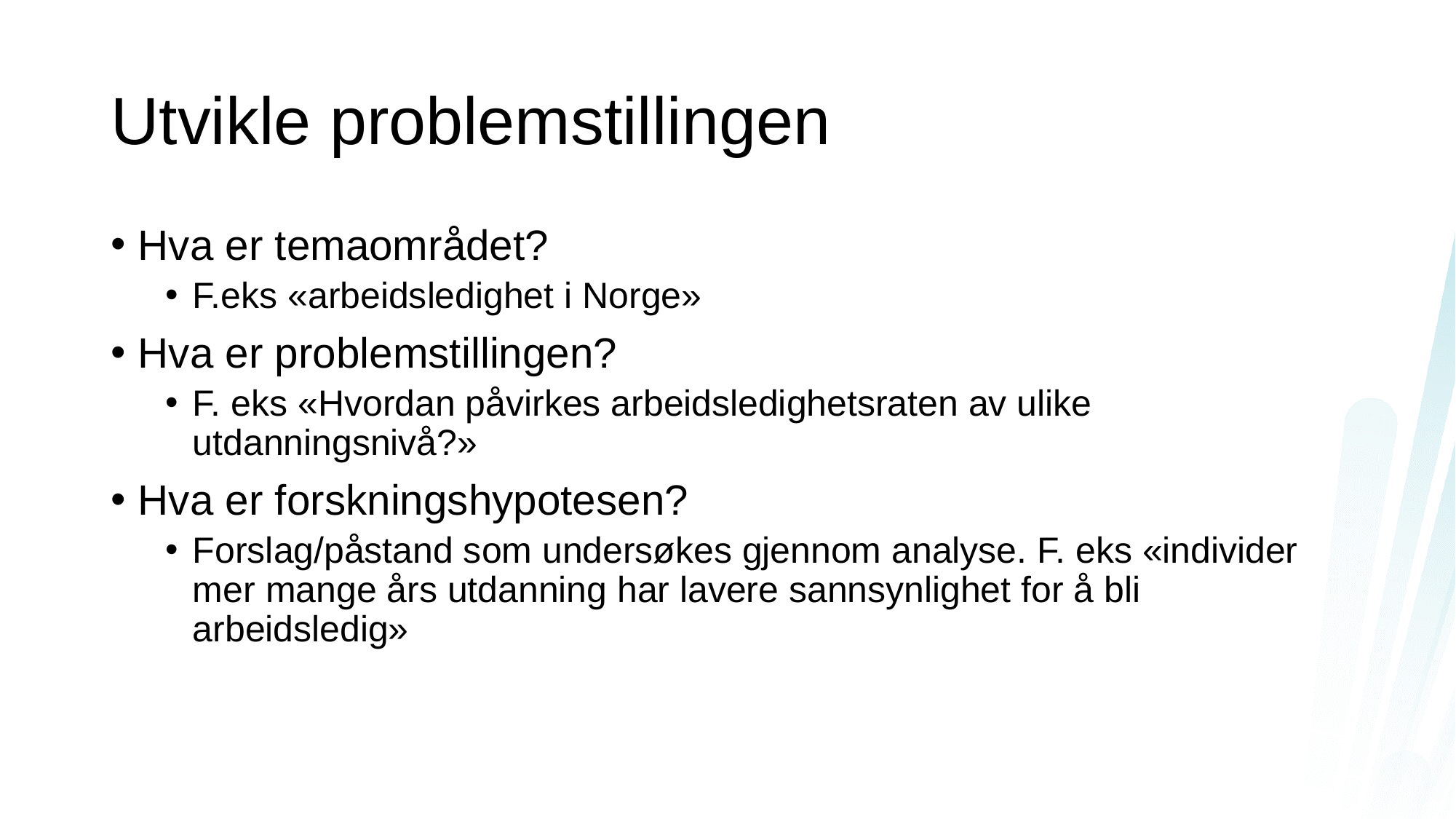

# Utvikle problemstillingen
Hva er temaområdet?
F.eks «arbeidsledighet i Norge»
Hva er problemstillingen?
F. eks «Hvordan påvirkes arbeidsledighetsraten av ulike utdanningsnivå?»
Hva er forskningshypotesen?
Forslag/påstand som undersøkes gjennom analyse. F. eks «individer mer mange års utdanning har lavere sannsynlighet for å bli arbeidsledig»